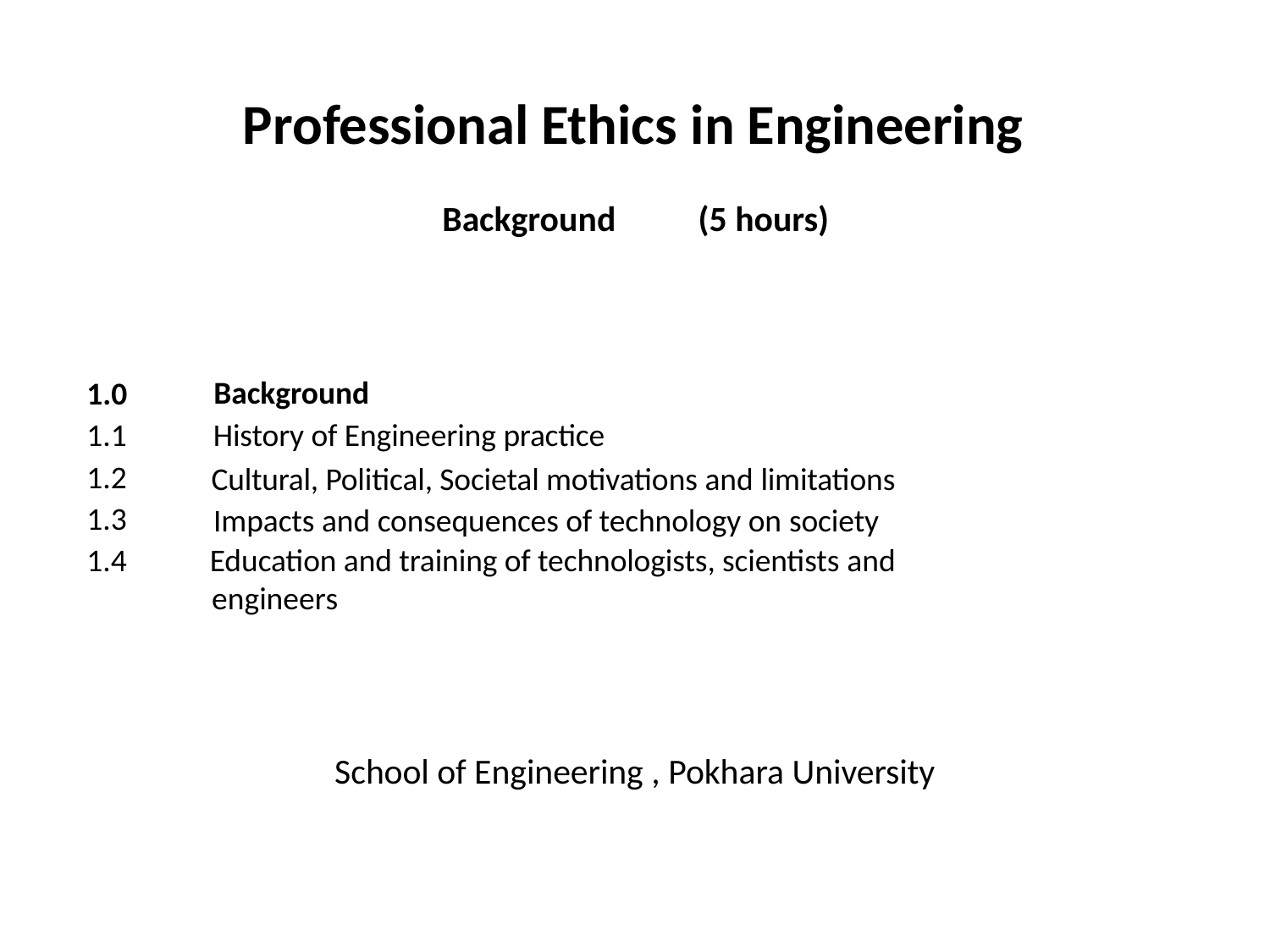

# Professional Ethics in Engineering
Background	(5 hours)
1.0
1.1
1.2
1.3
1.4
Background
History of Engineering practice
Cultural, Political, Societal motivations and limitations  Impacts and consequences of technology on society
Education and training of technologists, scientists and engineers

School of Engineering , Pokhara University